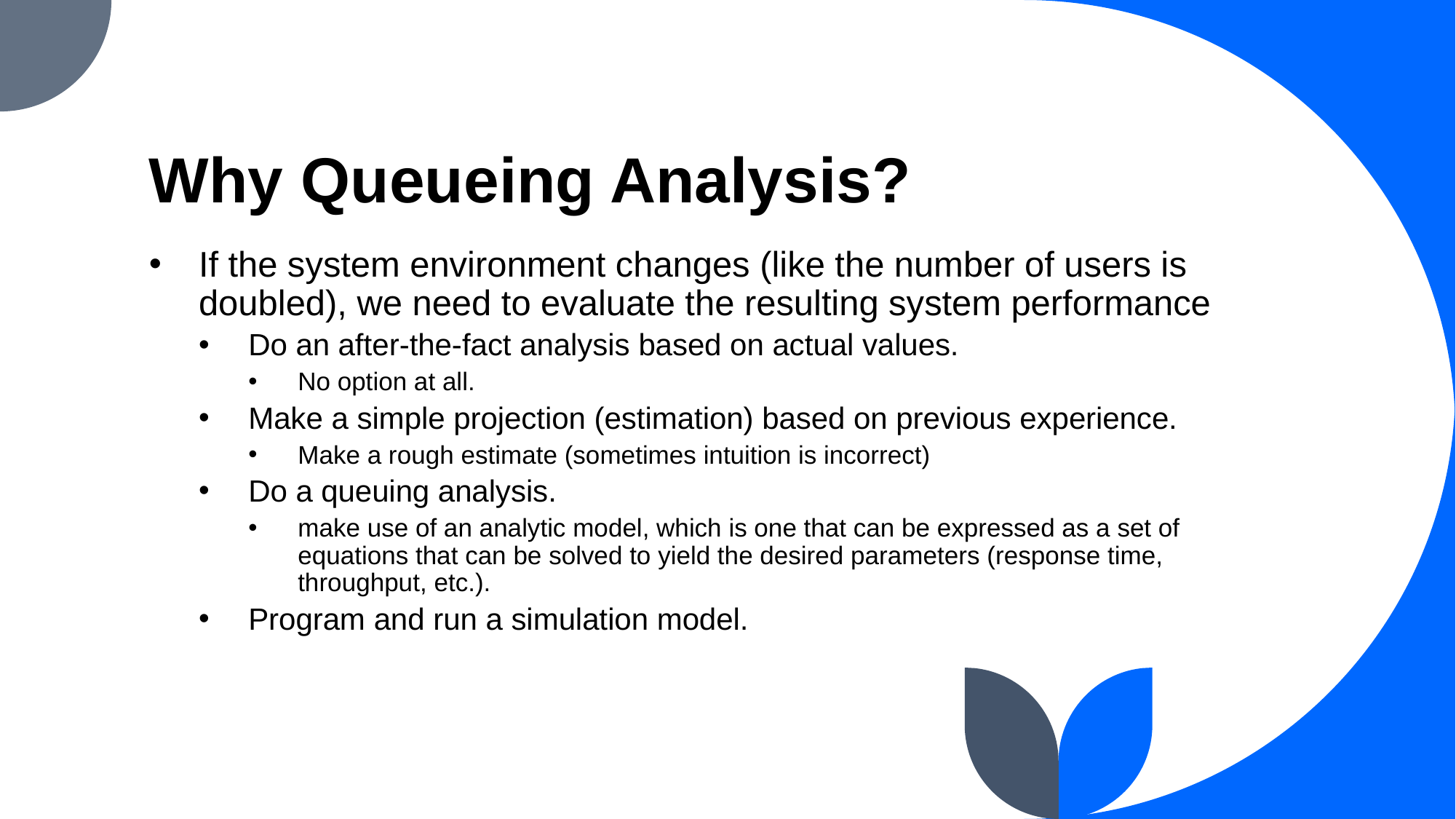

# Why Queueing Analysis?
If the system environment changes (like the number of users is doubled), we need to evaluate the resulting system performance
Do an after-the-fact analysis based on actual values.
No option at all.
Make a simple projection (estimation) based on previous experience.
Make a rough estimate (sometimes intuition is incorrect)
Do a queuing analysis.
make use of an analytic model, which is one that can be expressed as a set of equations that can be solved to yield the desired parameters (response time, throughput, etc.).
Program and run a simulation model.